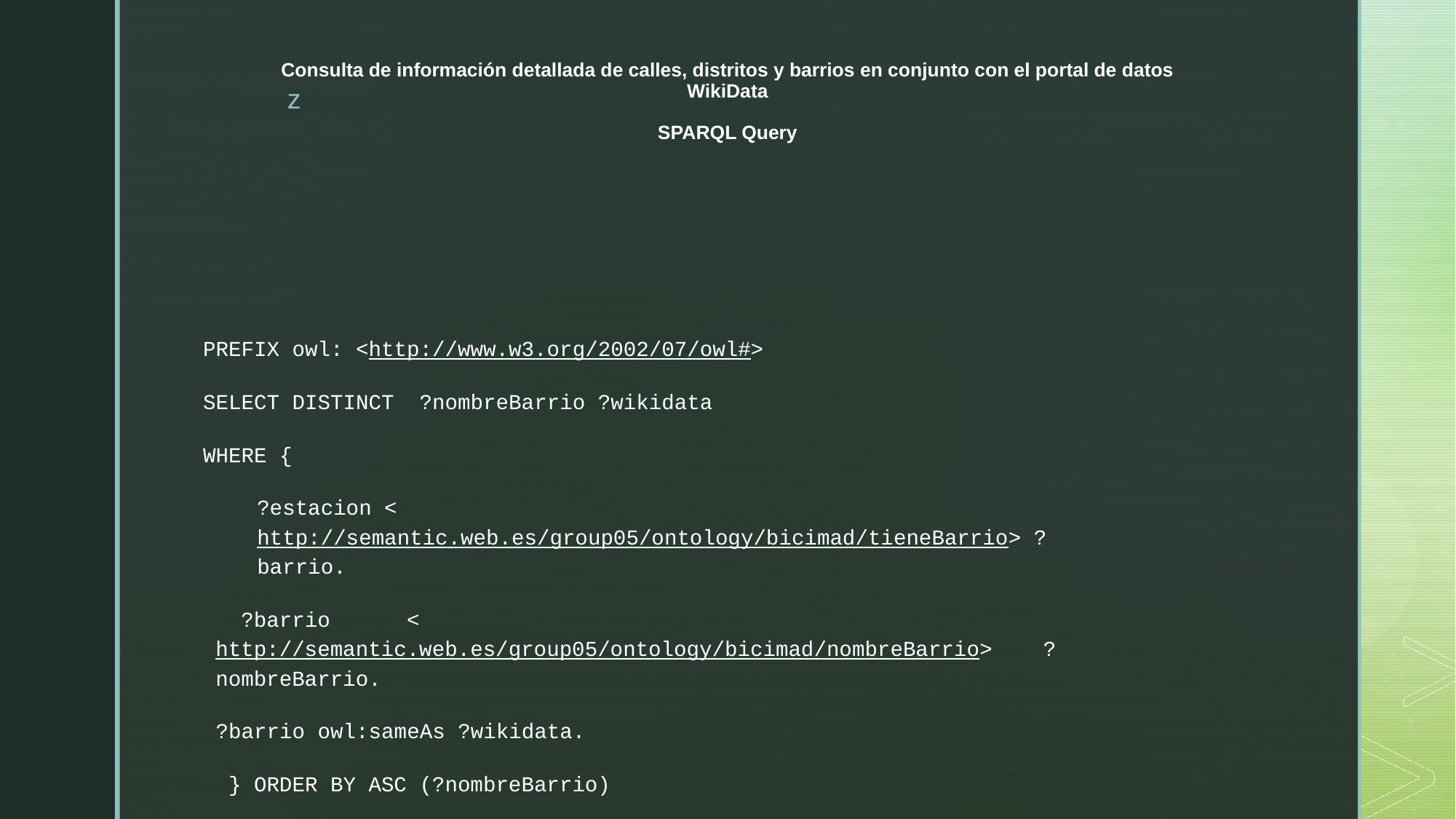

# Consulta de información detallada de calles, distritos y barrios en conjunto con el portal de datos WikiData SPARQL Query
PREFIX owl: <http://www.w3.org/2002/07/owl#>
SELECT DISTINCT  ?nombreBarrio ?wikidata
WHERE {
?estacion <http://semantic.web.es/group05/ontology/bicimad/tieneBarrio> ?barrio.
  ?barrio      <http://semantic.web.es/group05/ontology/bicimad/nombreBarrio>    ?nombreBarrio.
 ?barrio owl:sameAs ?wikidata.
  } ORDER BY ASC (?nombreBarrio)